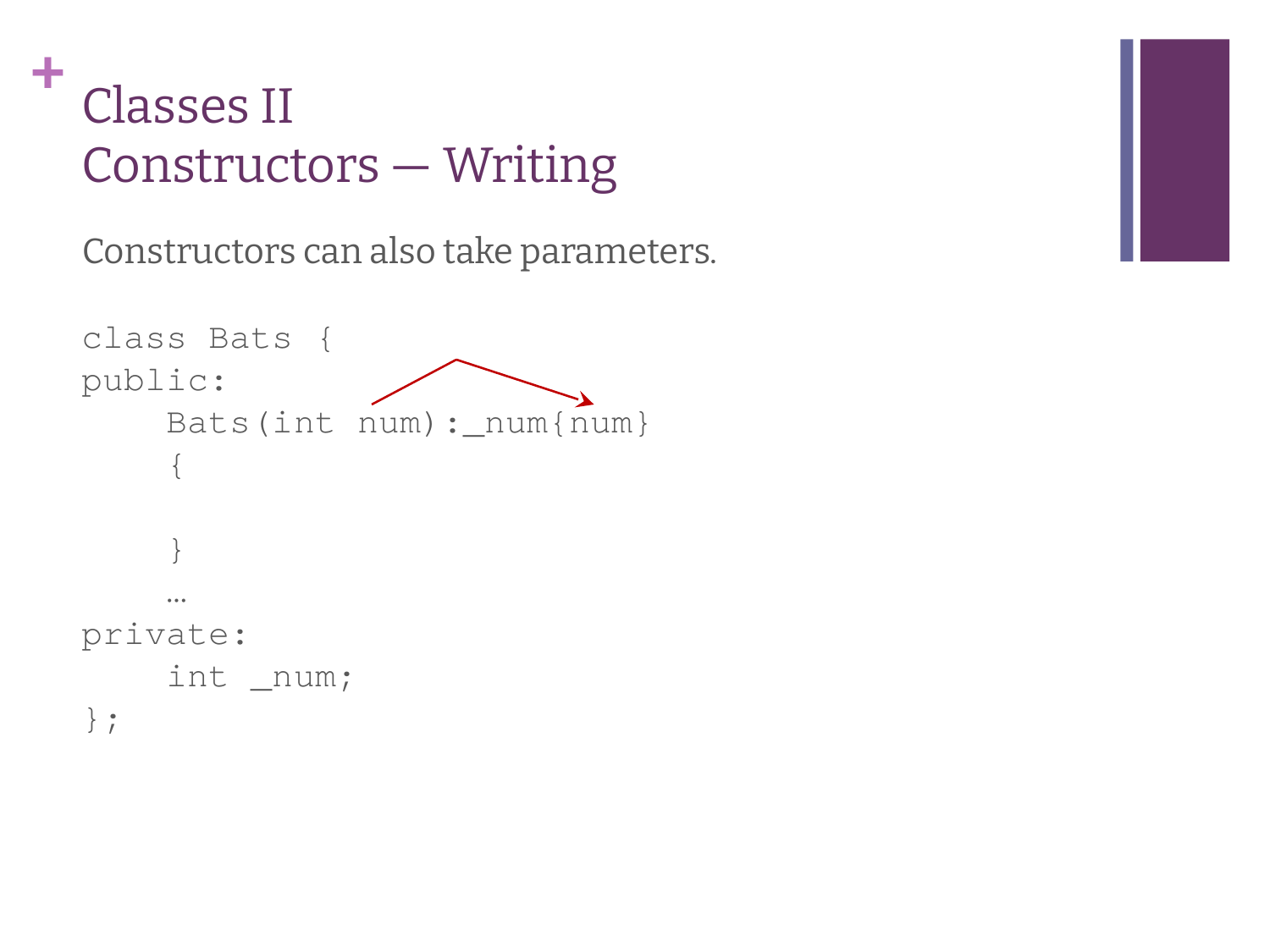

# Classes II Constructors — Writing
Constructors can also take parameters.
class Bats {
public:
    Bats(int num):_num{num}
    {
    }
    …
private:
    int _num;
};